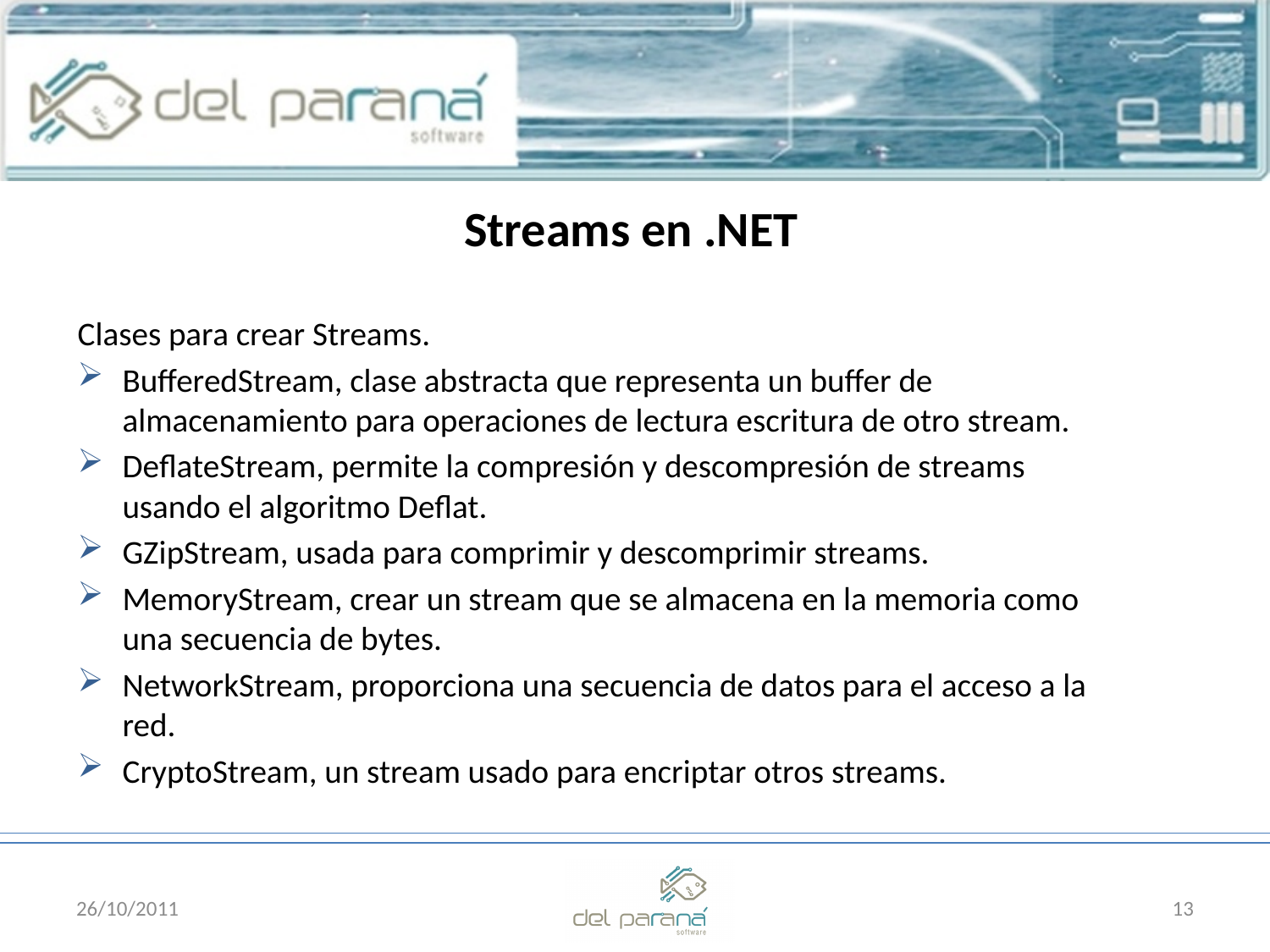

# Streams en .NET
Clases para crear Streams.
BufferedStream, clase abstracta que representa un buffer de almacenamiento para operaciones de lectura escritura de otro stream.
DeflateStream, permite la compresión y descompresión de streams usando el algoritmo Deflat.
GZipStream, usada para comprimir y descomprimir streams.
MemoryStream, crear un stream que se almacena en la memoria como una secuencia de bytes.
NetworkStream, proporciona una secuencia de datos para el acceso a la red.
CryptoStream, un stream usado para encriptar otros streams.

26/10/2011
13